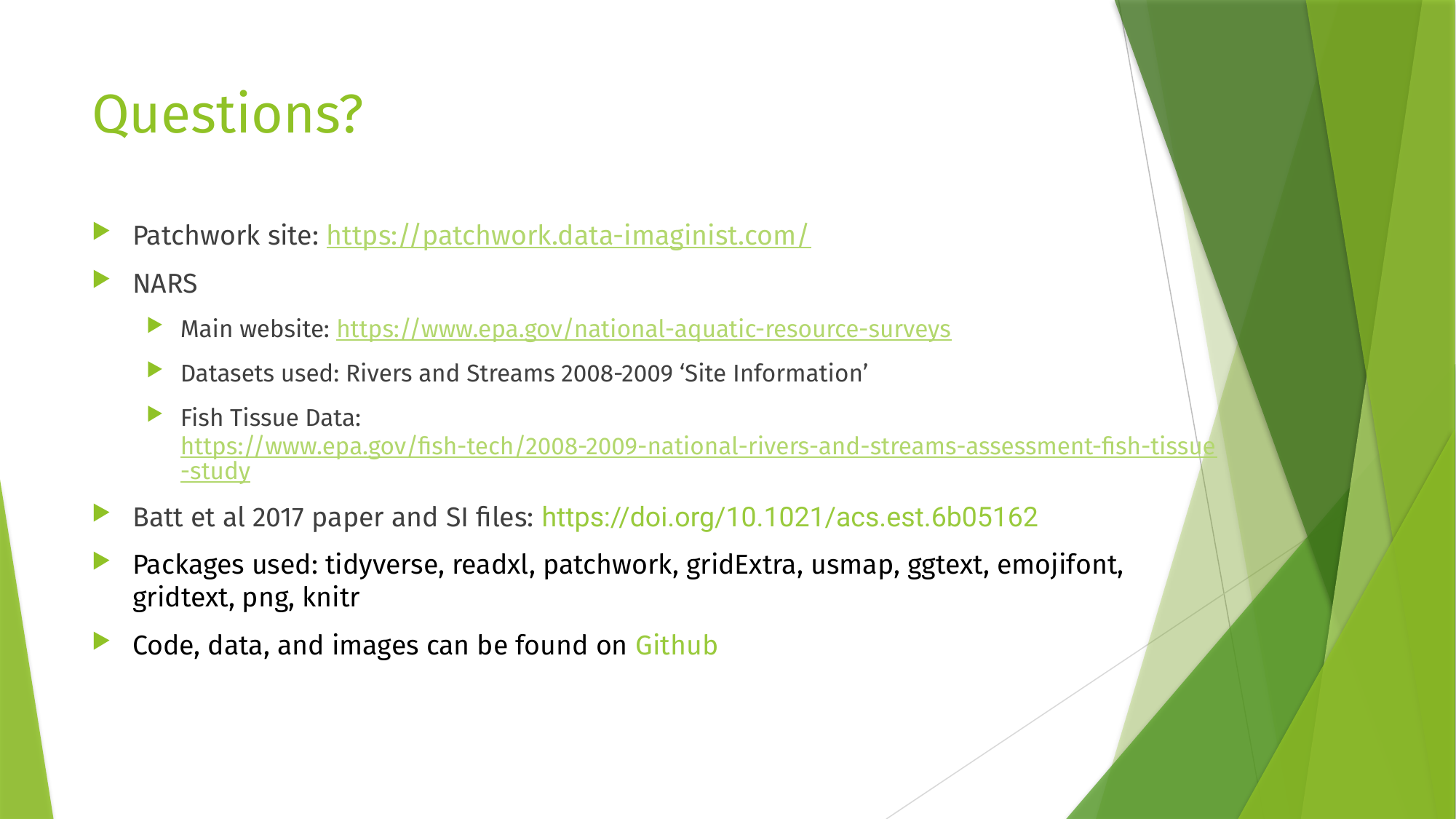

# Questions?

Patchwork site: https://patchwork.data-imaginist.com/
NARS
Main website: https://www.epa.gov/national-aquatic-resource-surveys
Datasets used: Rivers and Streams 2008-2009 ‘Site Information’
Fish Tissue Data: https://www.epa.gov/fish-tech/2008-2009-national-rivers-and-streams-assessment-fish-tissue-study
Batt et al 2017 paper and SI files: https://doi.org/10.1021/acs.est.6b05162
Packages used: tidyverse, readxl, patchwork, gridExtra, usmap, ggtext, emojifont, gridtext, png, knitr
Code, data, and images can be found on Github